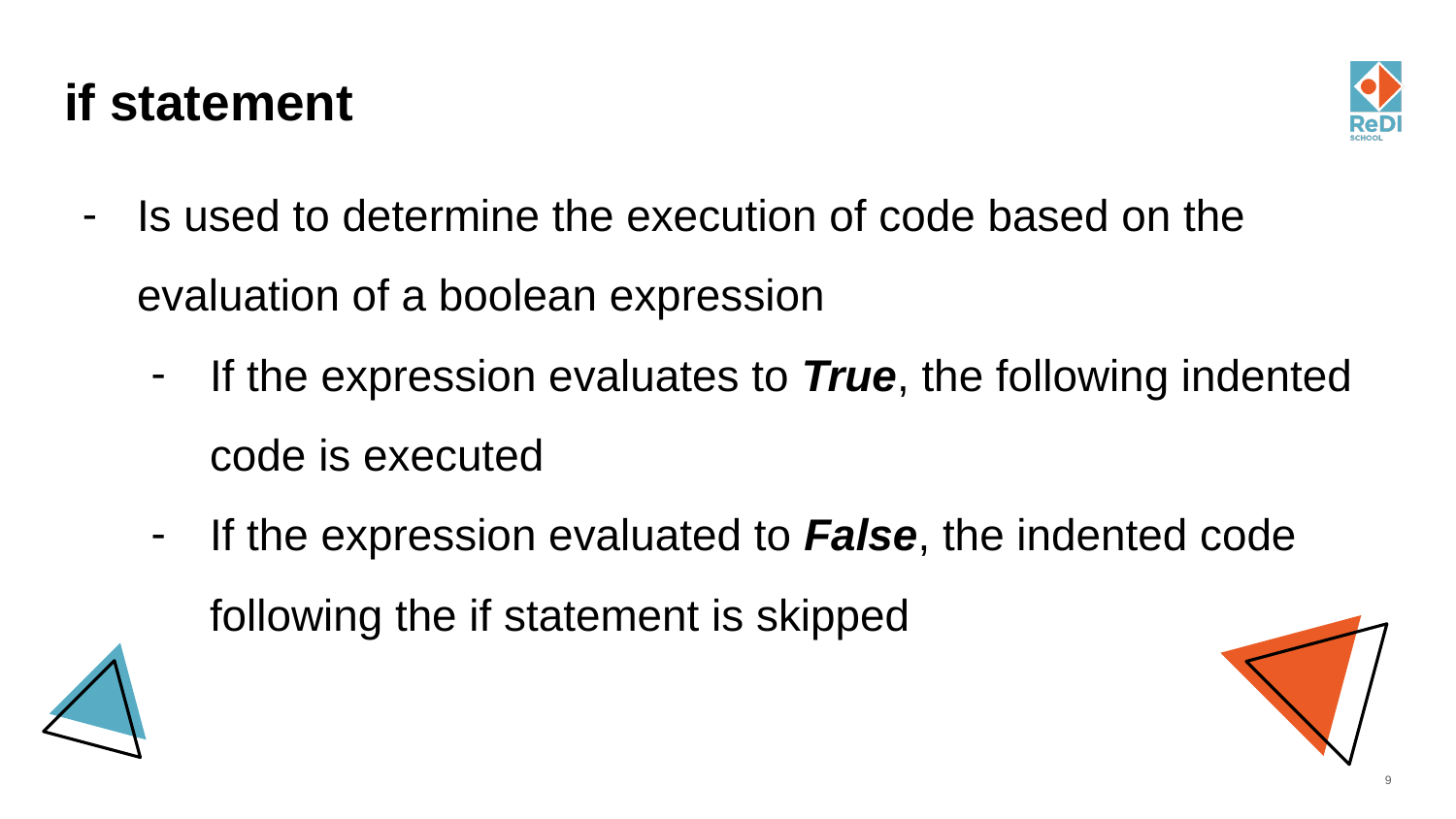

# if statement
Is used to determine the execution of code based on the evaluation of a boolean expression
If the expression evaluates to True, the following indented code is executed
If the expression evaluated to False, the indented code following the if statement is skipped

9